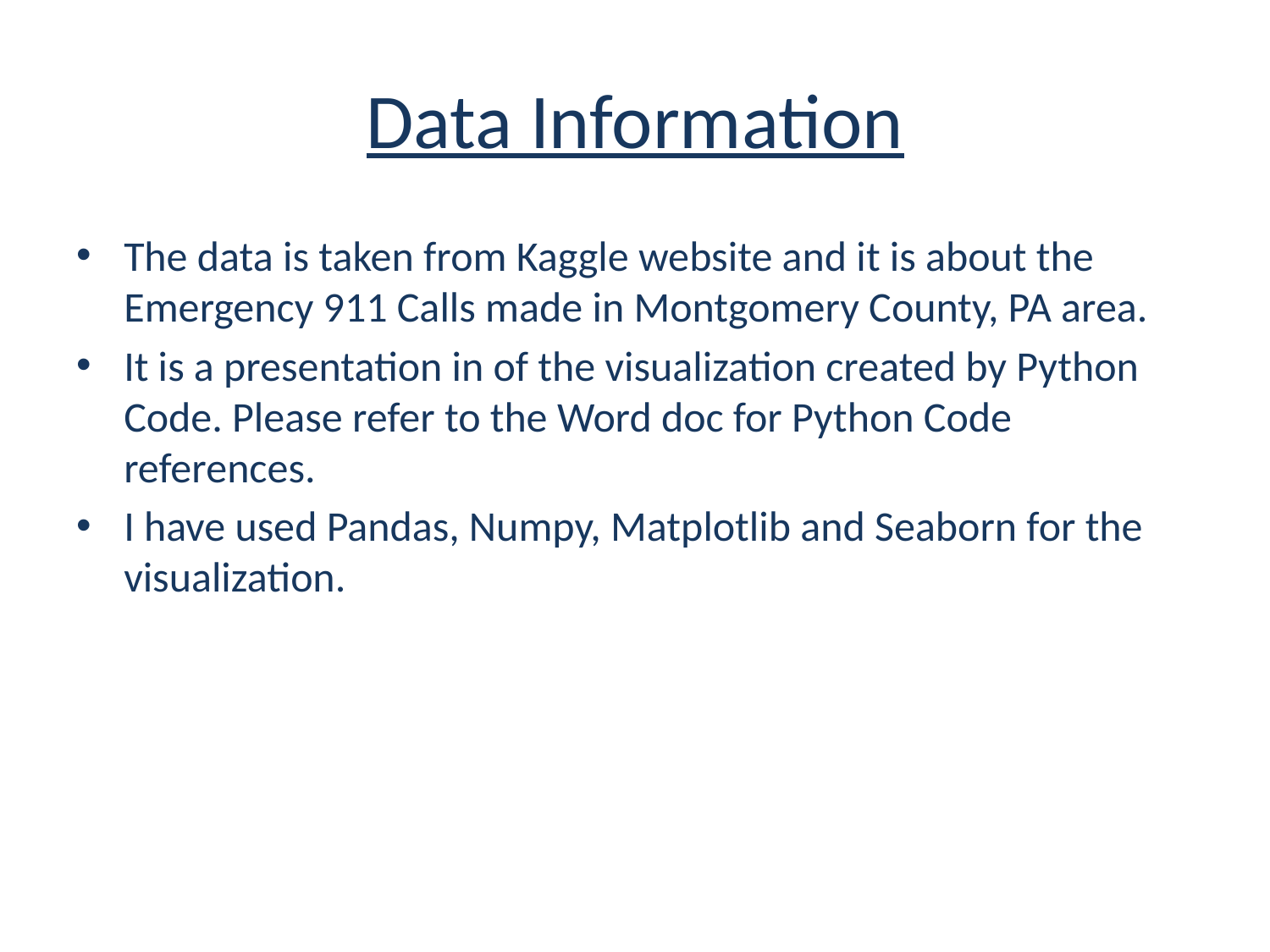

# Data Information
The data is taken from Kaggle website and it is about the Emergency 911 Calls made in Montgomery County, PA area.
It is a presentation in of the visualization created by Python Code. Please refer to the Word doc for Python Code references.
I have used Pandas, Numpy, Matplotlib and Seaborn for the visualization.